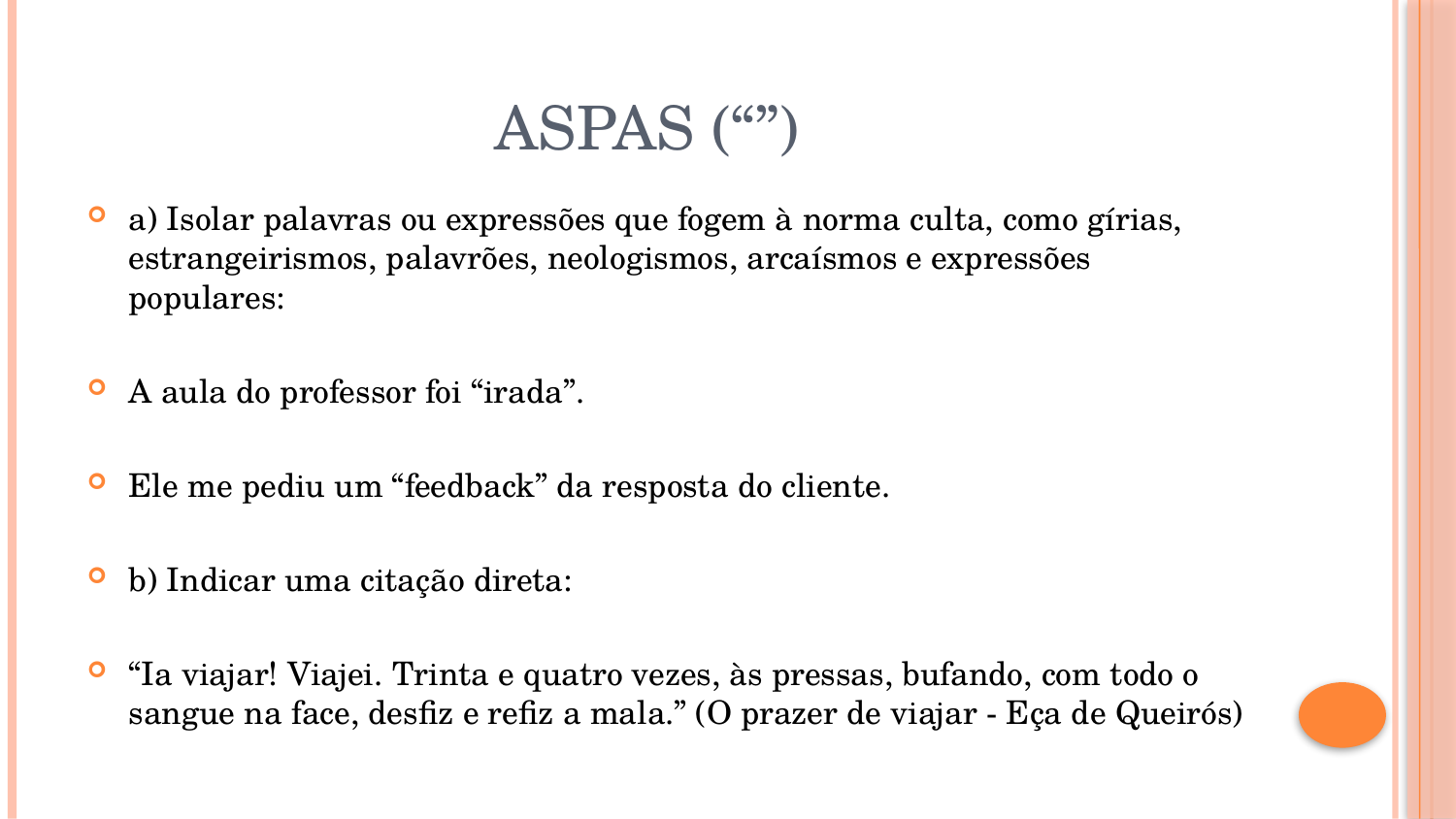

# ASPAS (“”)
a) Isolar palavras ou expressões que fogem à norma culta, como gírias, estrangeirismos, palavrões, neologismos, arcaísmos e expressões populares:

A aula do professor foi “irada”.

Ele me pediu um “feedback” da resposta do cliente.

b) Indicar uma citação direta:

“Ia viajar! Viajei. Trinta e quatro vezes, às pressas, bufando, com todo o sangue na face, desfiz e refiz a mala.” (O prazer de viajar - Eça de Queirós)